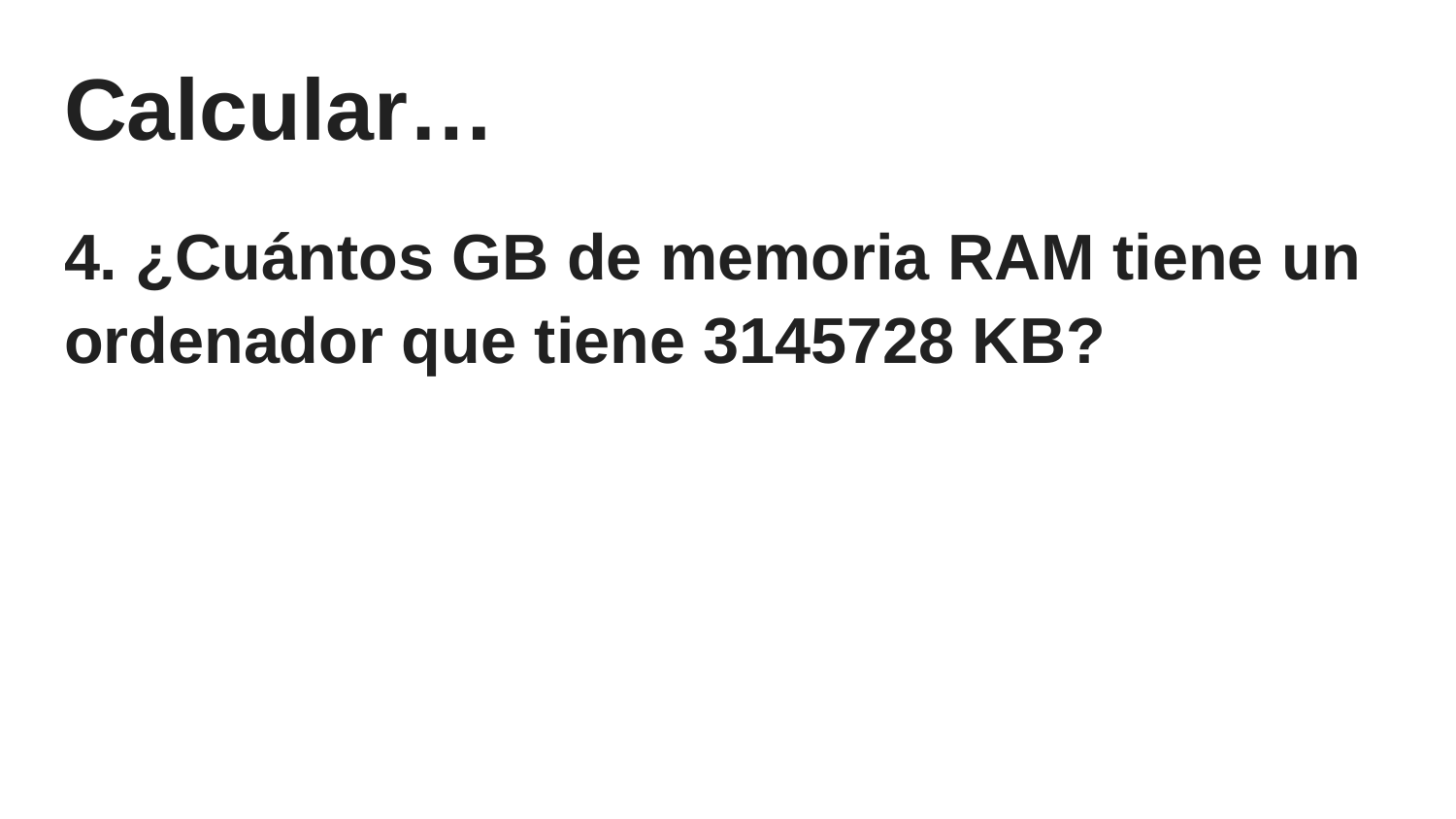

# Calcular…
4. ¿Cuántos GB de memoria RAM tiene un ordenador que tiene 3145728 KB?